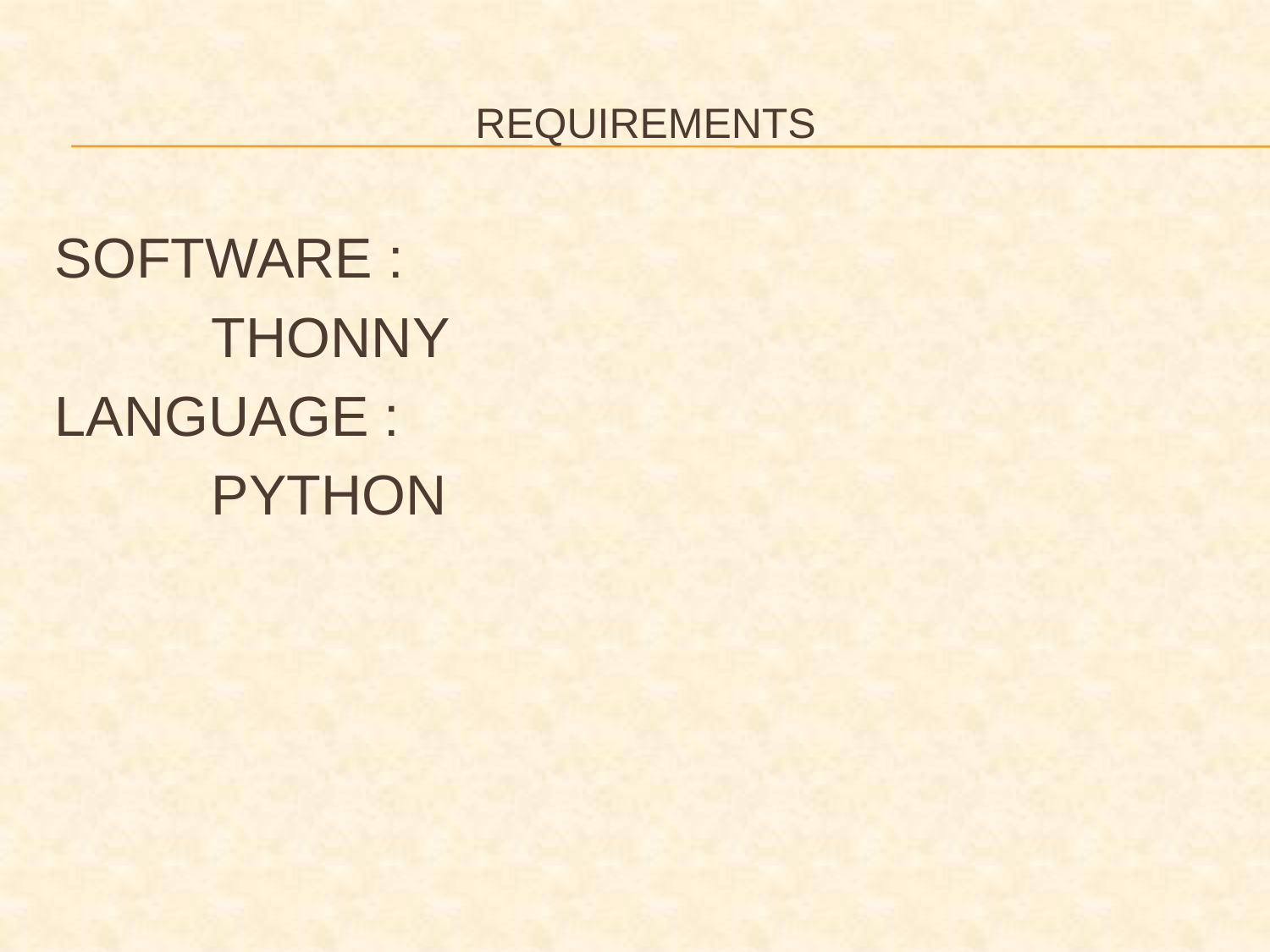

# REQUIREMENTS
SOFTWARE :
          THONNY
LANGUAGE :
          PYTHON